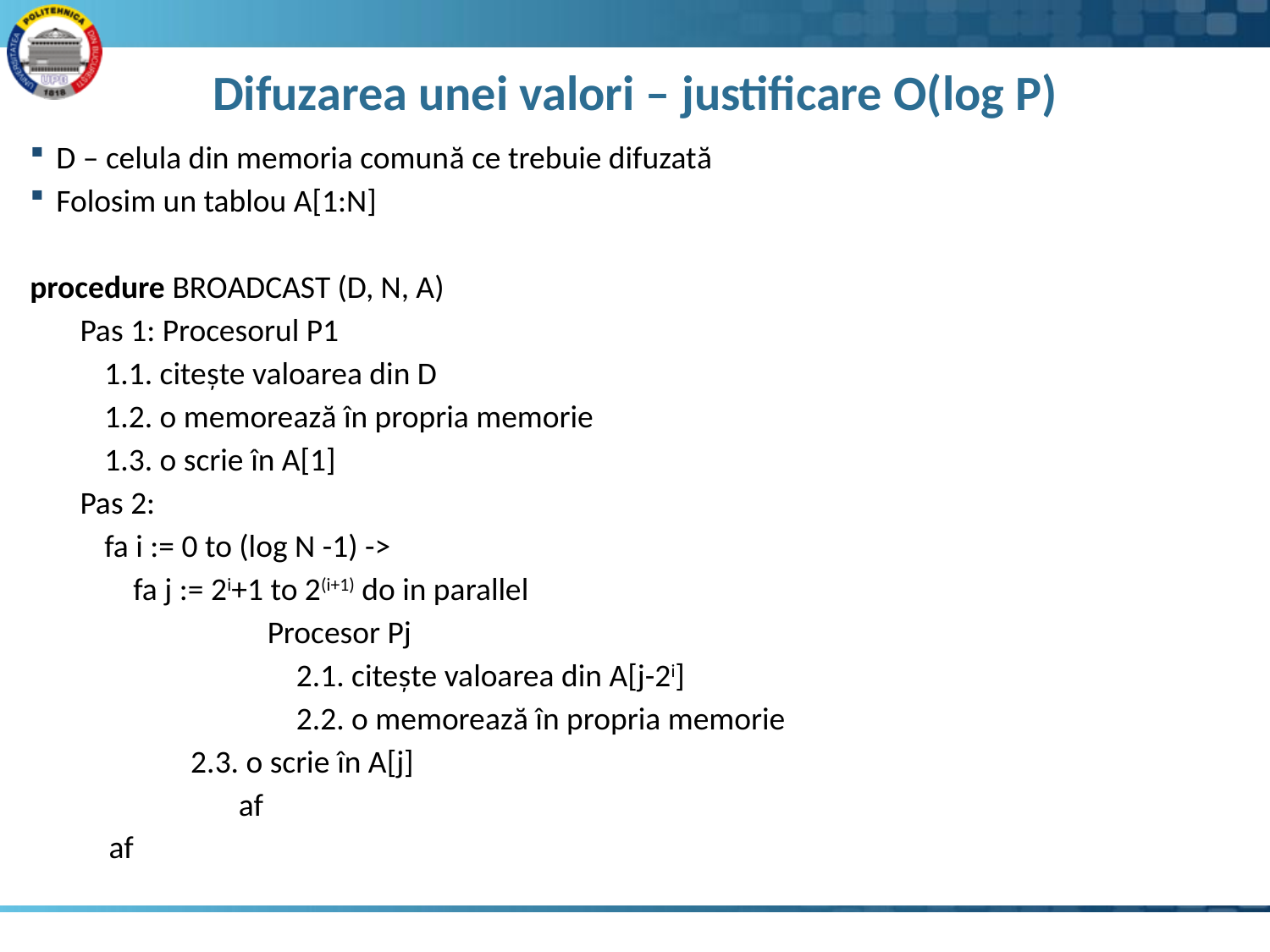

# Difuzarea unei valori – justificare O(log P)
D – celula din memoria comună ce trebuie difuzată
Folosim un tablou A[1:N]

procedure BROADCAST (D, N, A)
Pas 1: Procesorul P1
	1.1. citește valoarea din D
	1.2. o memorează în propria memorie
	1.3. o scrie în A[1]
Pas 2:
	fa i := 0 to (log N -1) ->
	    fa j := 2i+1 to 2(i+1) do in parallel
		     Procesor Pj
		         2.1. citește valoarea din A[j-2i]
		         2.2. o memorează în propria memorie
	            2.3. o scrie în A[j]
		 af
    af